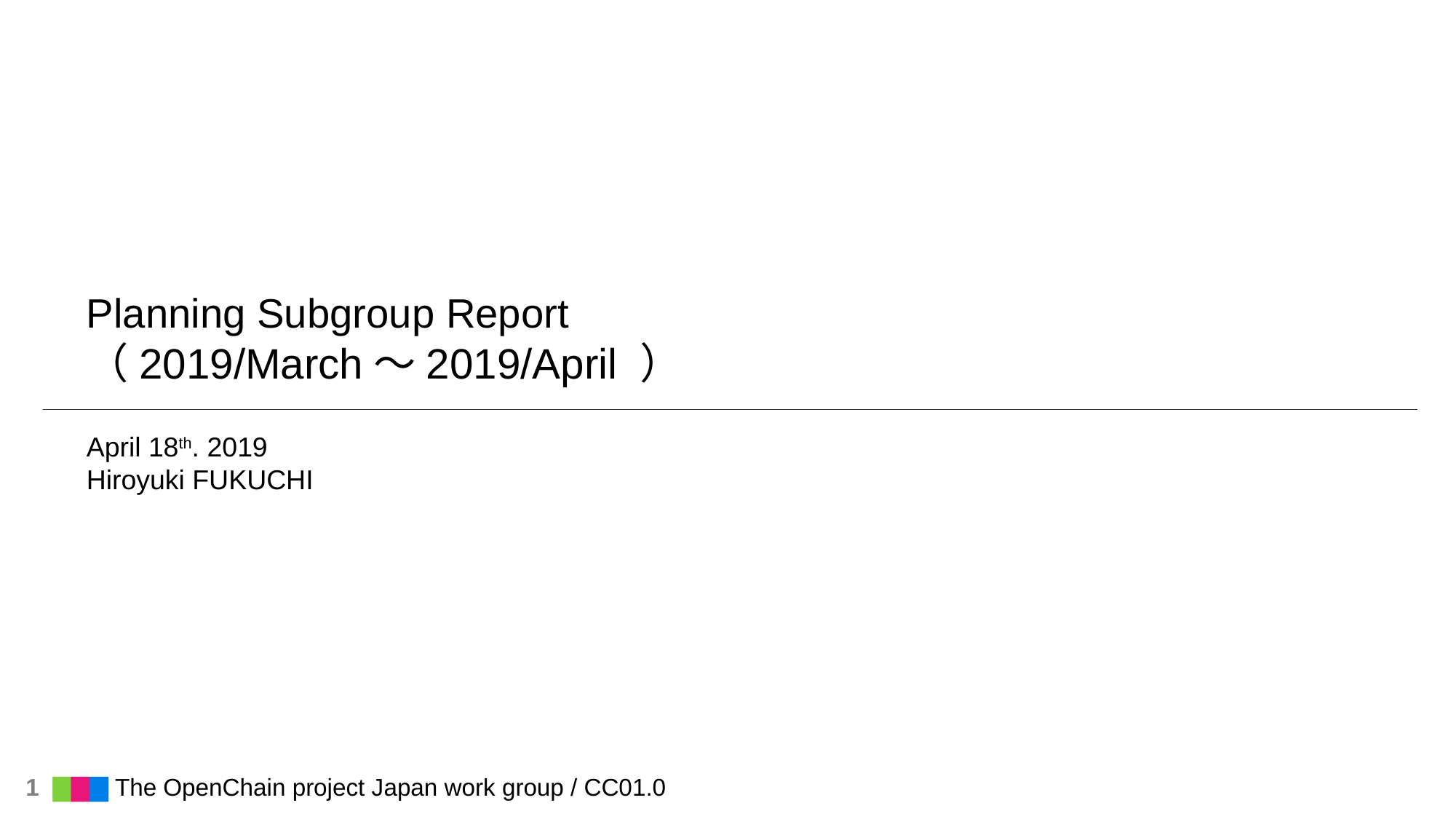

# Planning Subgroup Report （2019/March～2019/April ）
April 18th. 2019
Hiroyuki FUKUCHI